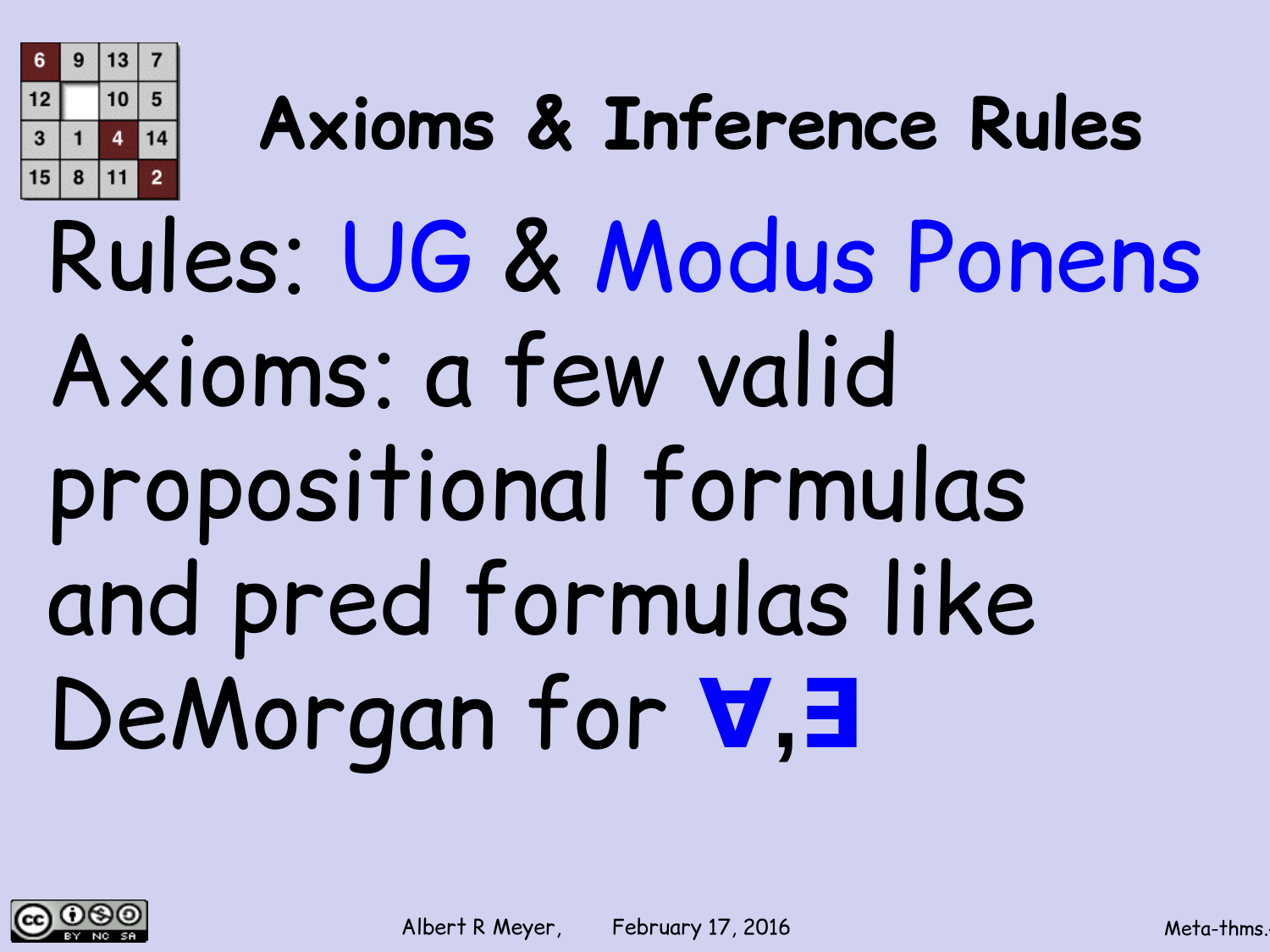

# Axioms & Inference Rules
Rules: UG & Modus Ponens
Axioms: a few valid
propositional formulas
and pred formulas like
DeMorgan for ∀,∃